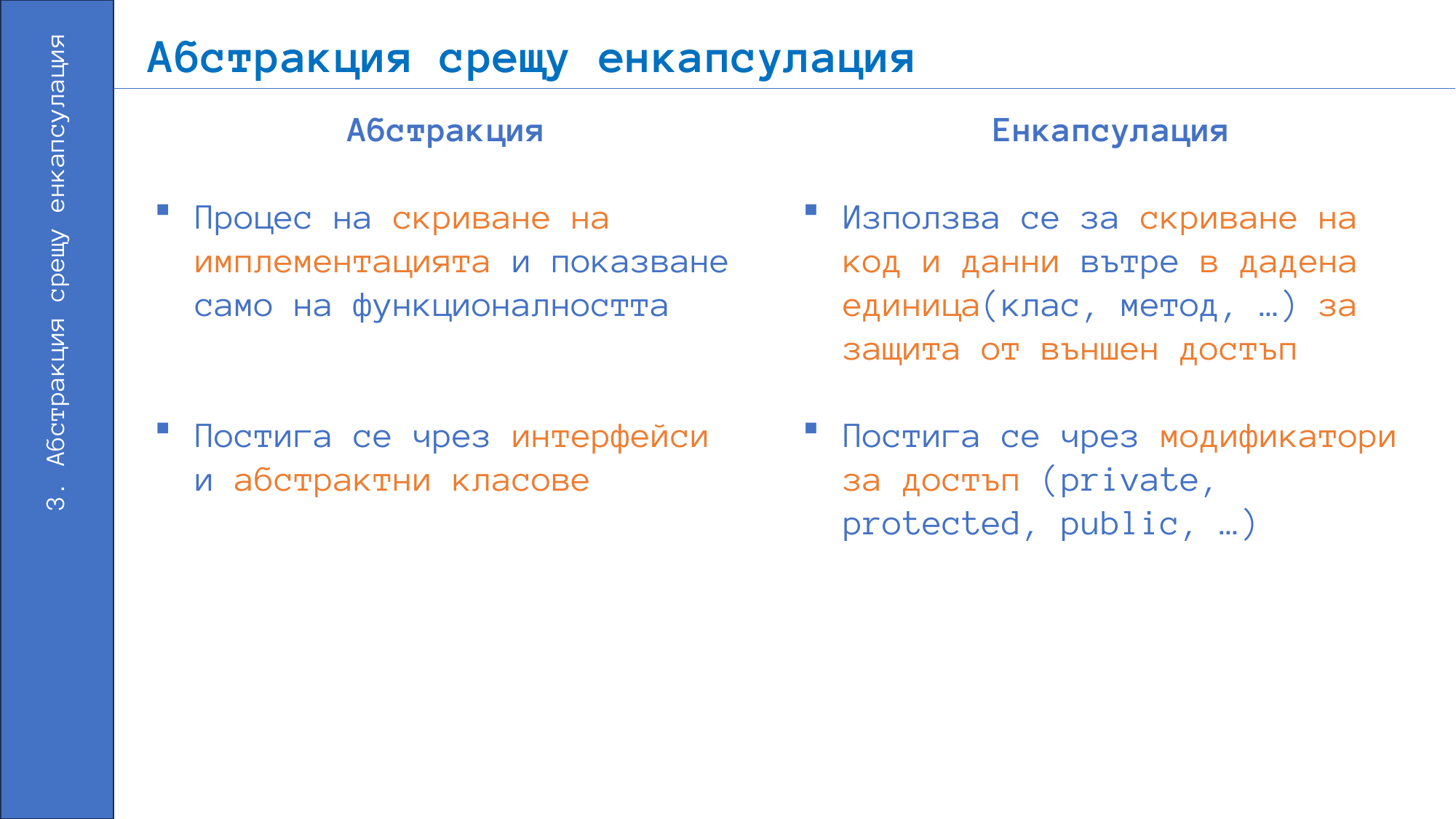

Абстракция срещу енкапсулация
Абстракция

Процес на скриване на имплементацията и показване само на функционалността

Постига се чрез интерфейси и абстрактни класове
Енкапсулация

Използва се за скриване на код и данни вътре в дадена единица(клас, метод, …) за защита от външен достъп

Постига се чрез модификатори за достъп (private, protected, public, …)

3. Абстракция срещу енкапсулация